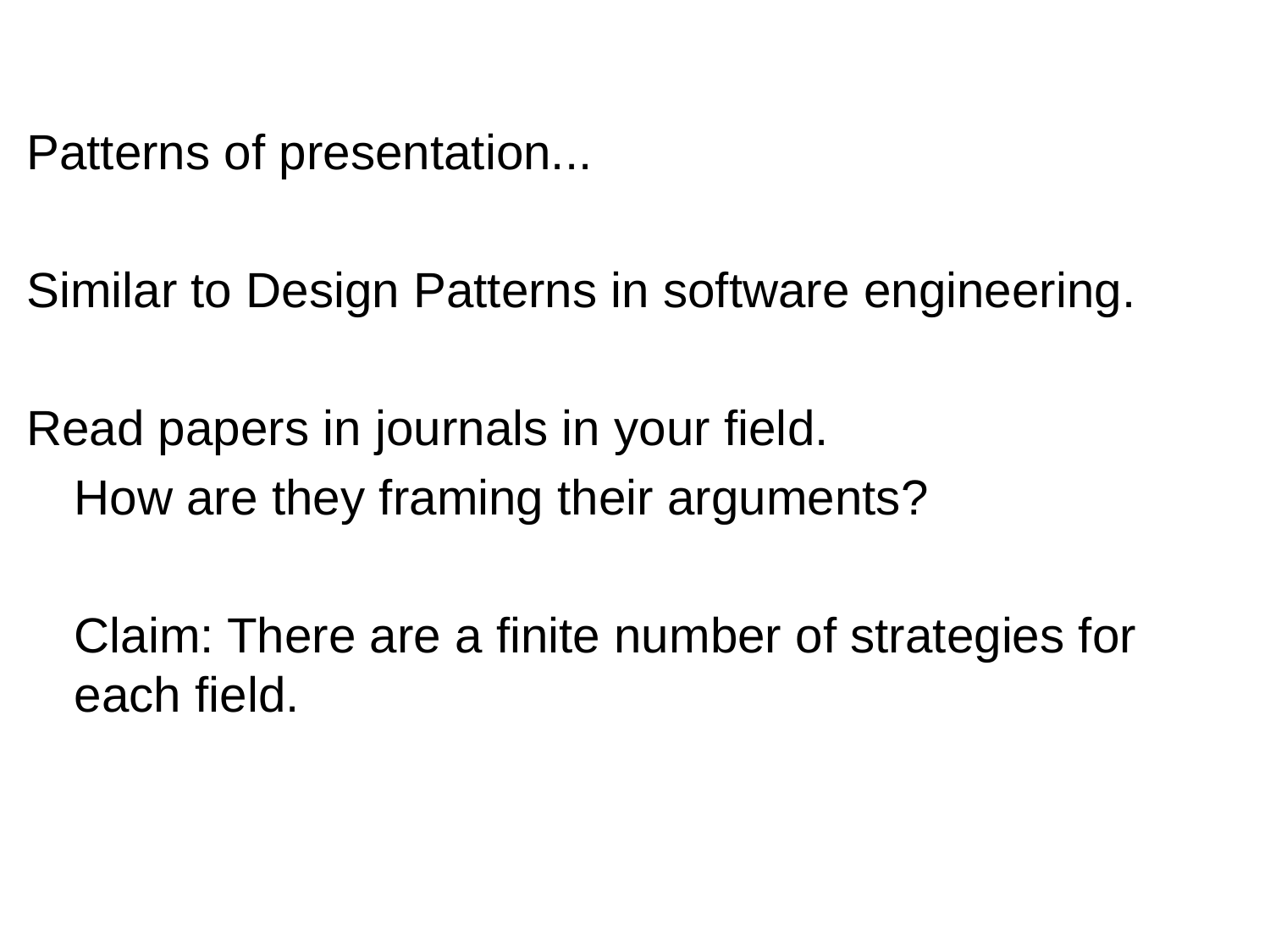

#
Patterns of presentation...

Similar to Design Patterns in software engineering.

Read papers in journals in your field.
	How are they framing their arguments?

	Claim: There are a finite number of strategies for each field.